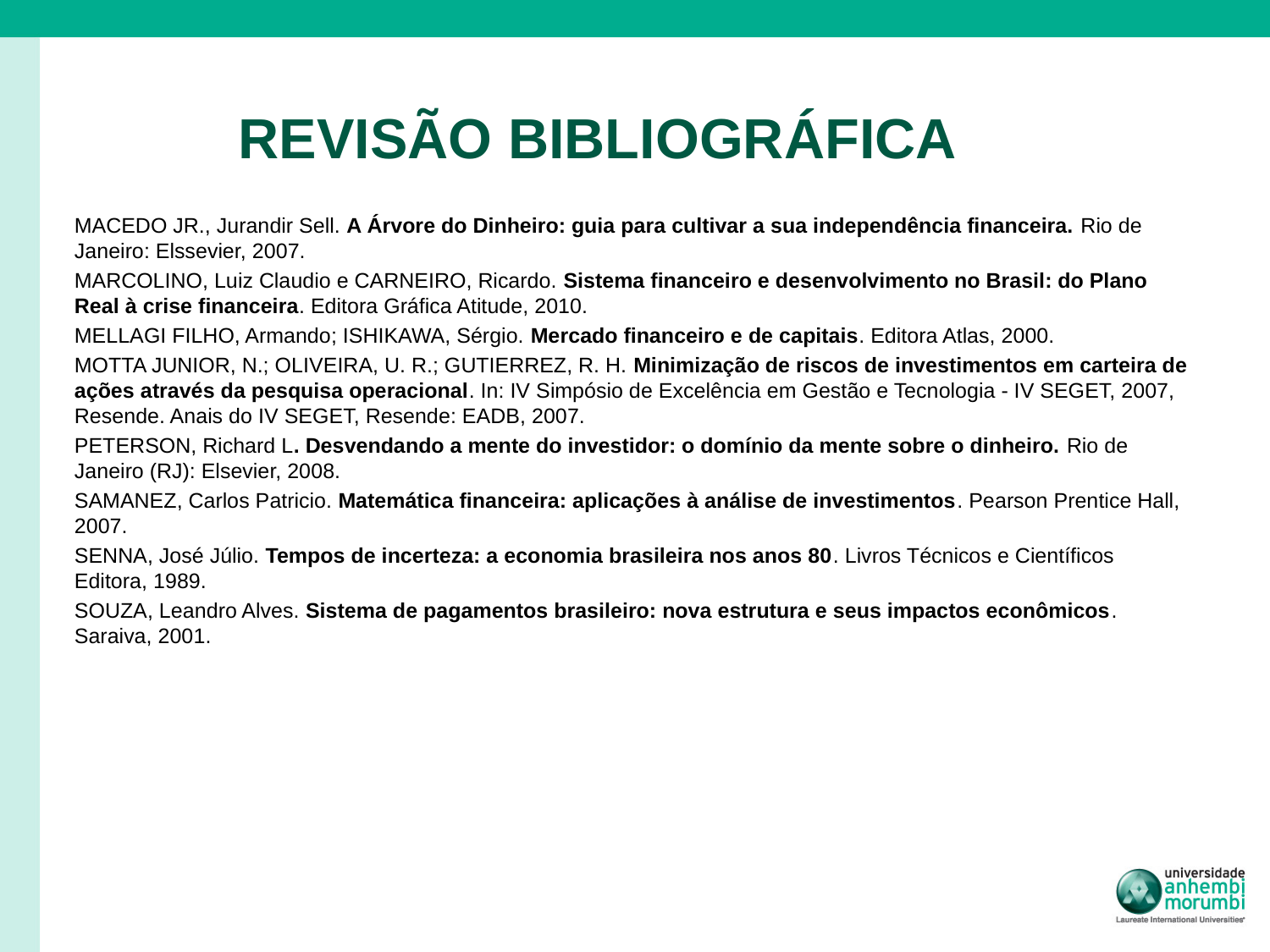

REVISÃO BIBLIOGRÁFICA
MACEDO JR., Jurandir Sell. A Árvore do Dinheiro: guia para cultivar a sua independência financeira. Rio de Janeiro: Elssevier, 2007.
MARCOLINO, Luiz Claudio e CARNEIRO, Ricardo. Sistema financeiro e desenvolvimento no Brasil: do Plano Real à crise financeira. Editora Gráfica Atitude, 2010.
MELLAGI FILHO, Armando; ISHIKAWA, Sérgio. Mercado financeiro e de capitais. Editora Atlas, 2000.
MOTTA JUNIOR, N.; OLIVEIRA, U. R.; GUTIERREZ, R. H. Minimização de riscos de investimentos em carteira de ações através da pesquisa operacional. In: IV Simpósio de Excelência em Gestão e Tecnologia - IV SEGET, 2007, Resende. Anais do IV SEGET, Resende: EADB, 2007.
PETERSON, Richard L. Desvendando a mente do investidor: o domínio da mente sobre o dinheiro. Rio de Janeiro (RJ): Elsevier, 2008.
SAMANEZ, Carlos Patricio. Matemática financeira: aplicações à análise de investimentos. Pearson Prentice Hall, 2007.
SENNA, José Júlio. Tempos de incerteza: a economia brasileira nos anos 80. Livros Técnicos e Científicos Editora, 1989.
SOUZA, Leandro Alves. Sistema de pagamentos brasileiro: nova estrutura e seus impactos econômicos. Saraiva, 2001.